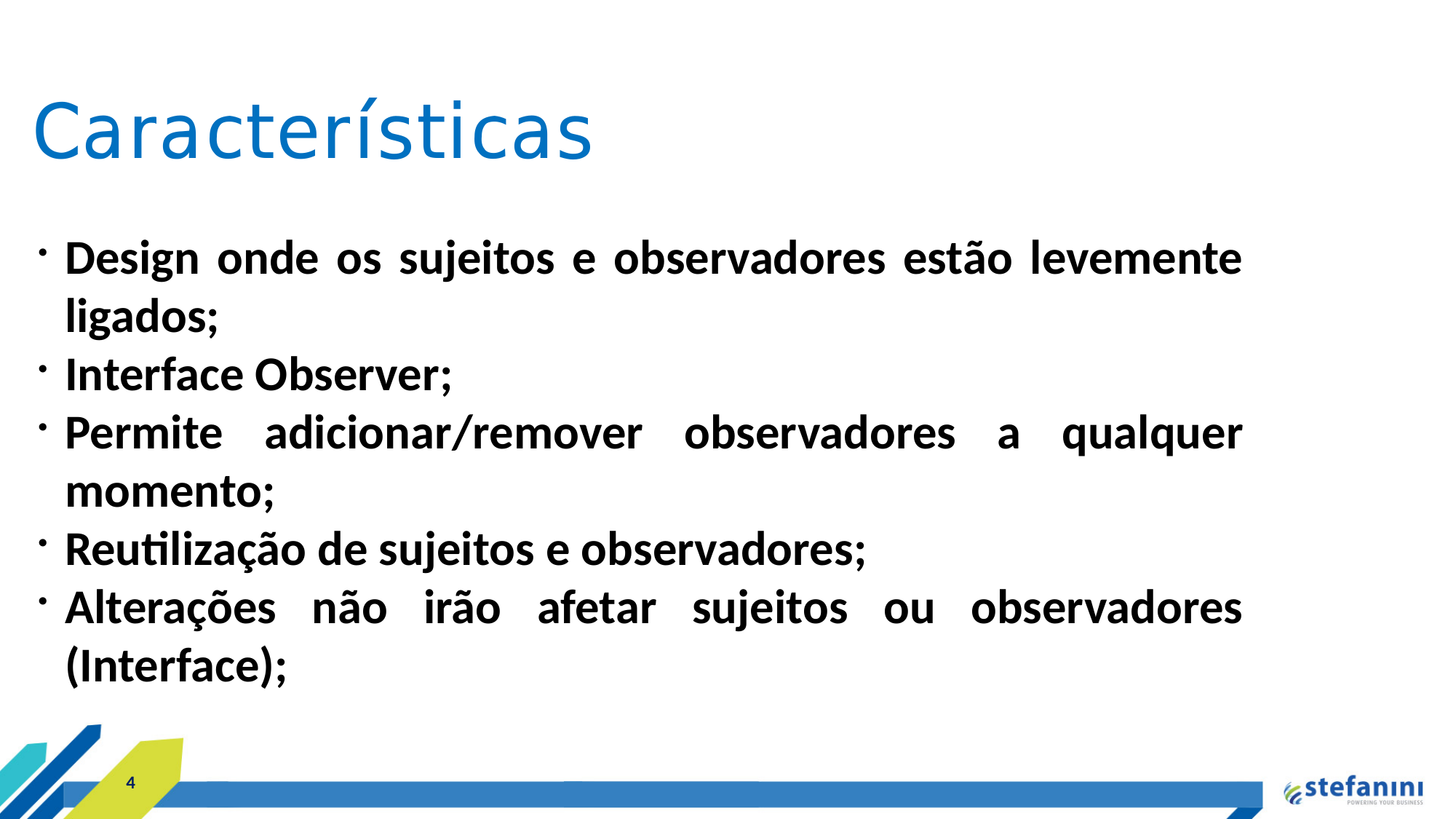

Características
Design onde os sujeitos e observadores estão levemente ligados;
Interface Observer;
Permite adicionar/remover observadores a qualquer momento;
Reutilização de sujeitos e observadores;
Alterações não irão afetar sujeitos ou observadores (Interface);
4